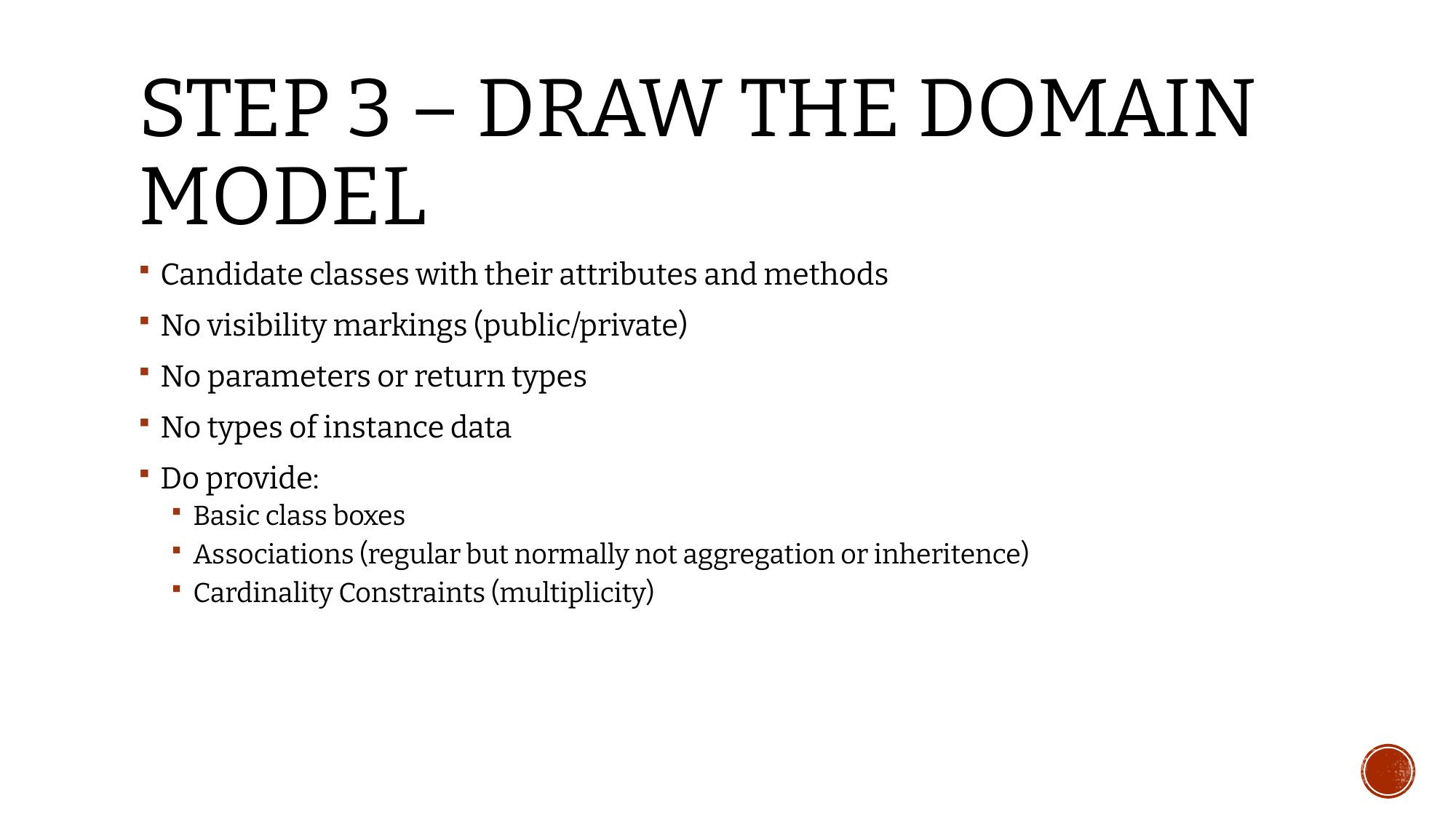

# Step 3 – Draw the domain Model
Candidate classes with their attributes and methods
No visibility markings (public/private)
No parameters or return types
No types of instance data
Do provide:
Basic class boxes
Associations (regular but normally not aggregation or inheritence)
Cardinality Constraints (multiplicity)